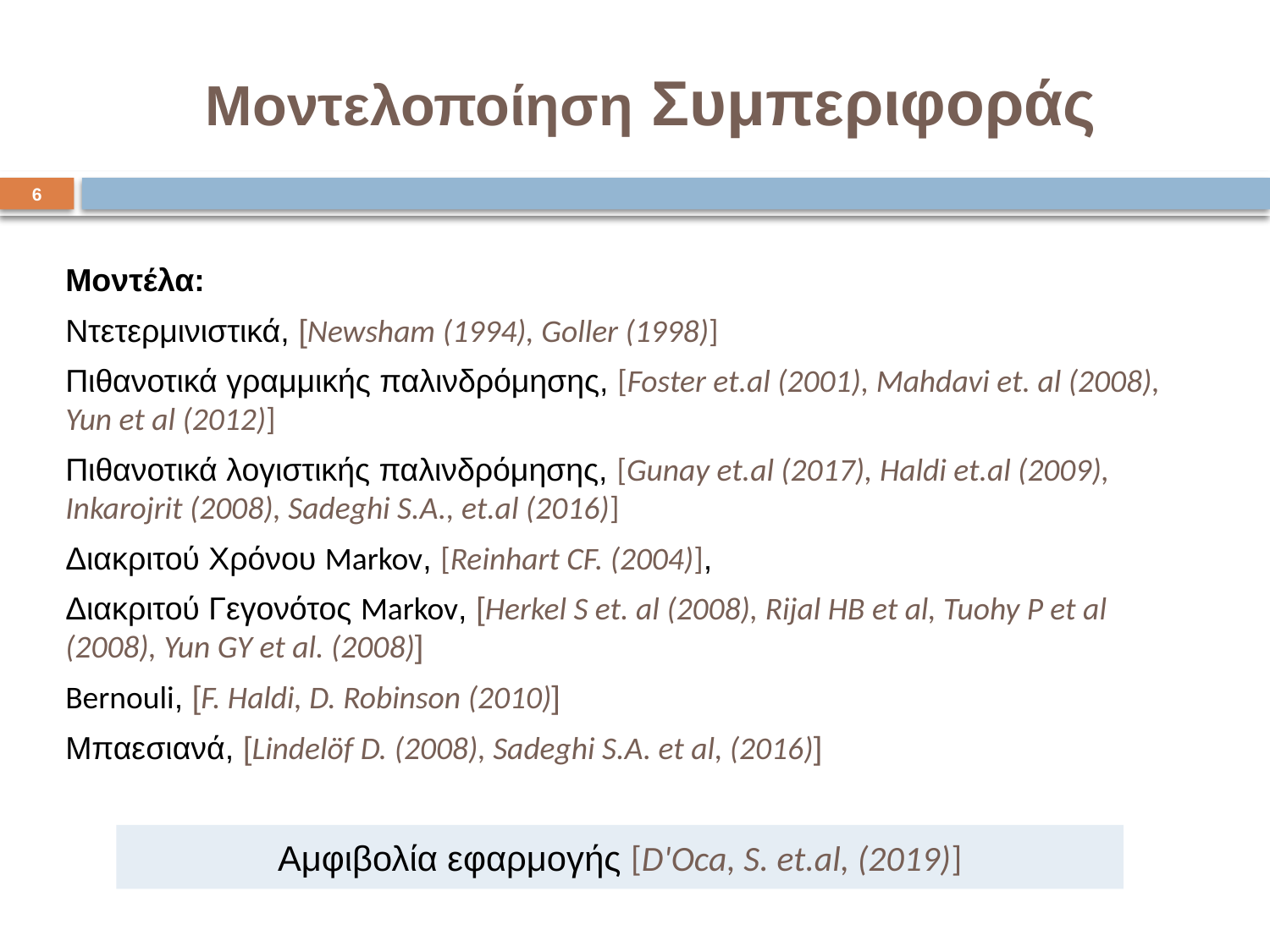

# Μοντελοποίηση Συμπεριφοράς
6
Μοντέλα:
Ντετερμινιστικά, [Newsham (1994), Goller (1998)]
Πιθανοτικά γραμμικής παλινδρόμησης, [Foster et.al (2001), Mahdavi et. al (2008), Yun et al (2012)]
Πιθανοτικά λογιστικής παλινδρόμησης, [Gunay et.al (2017), Haldi et.al (2009), Inkarojrit (2008), Sadeghi S.A., et.al (2016)]
Διακριτού Χρόνου Markov, [Reinhart CF. (2004)],
Διακριτού Γεγονότος Markov, [Herkel S et. al (2008), Rijal HB et al, Tuohy P et al (2008), Yun GY et al. (2008)]
Bernouli, [F. Haldi, D. Robinson (2010)]
Μπαεσιανά, [Lindelöf D. (2008), Sadeghi S.A. et al, (2016)]
Αμφιβολία εφαρμογής [D'Oca, S. et.al, (2019)]